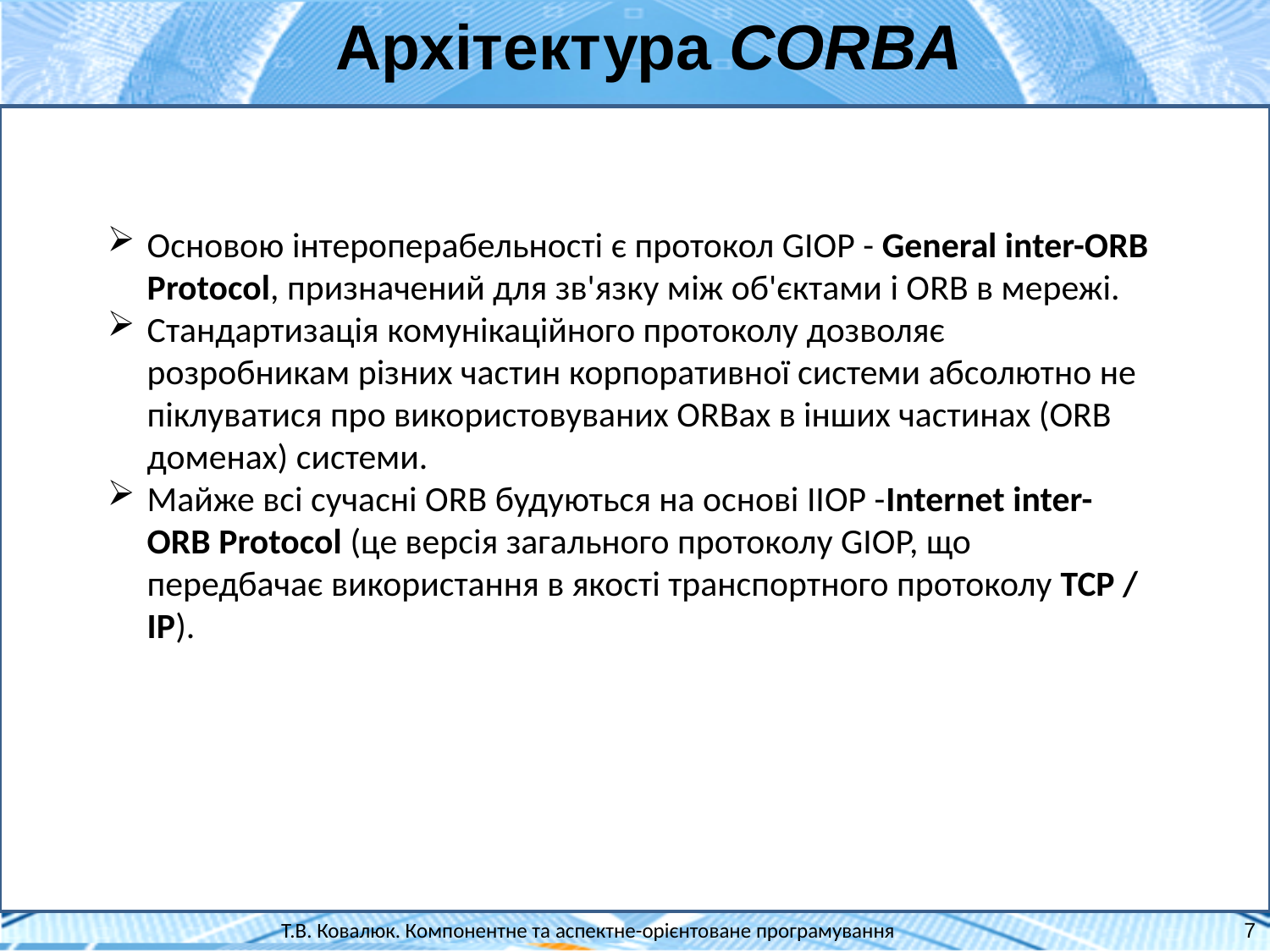

Архітектура CORBA
Основою інтероперабельності є протокол GIOP - General inter-ORB Protocol, призначений для зв'язку між об'єктами і ORB в мережі.
Стандартизація комунікаційного протоколу дозволяє розробникам різних частин корпоративної системи абсолютно не піклуватися про використовуваних ORBах в інших частинах (ORB доменах) системи.
Майже всі сучасні ORB будуються на основі IIOP -Internet inter-ORB Protocol (це версія загального протоколу GIOP, що передбачає використання в якості транспортного протоколу TCP / IP).
7